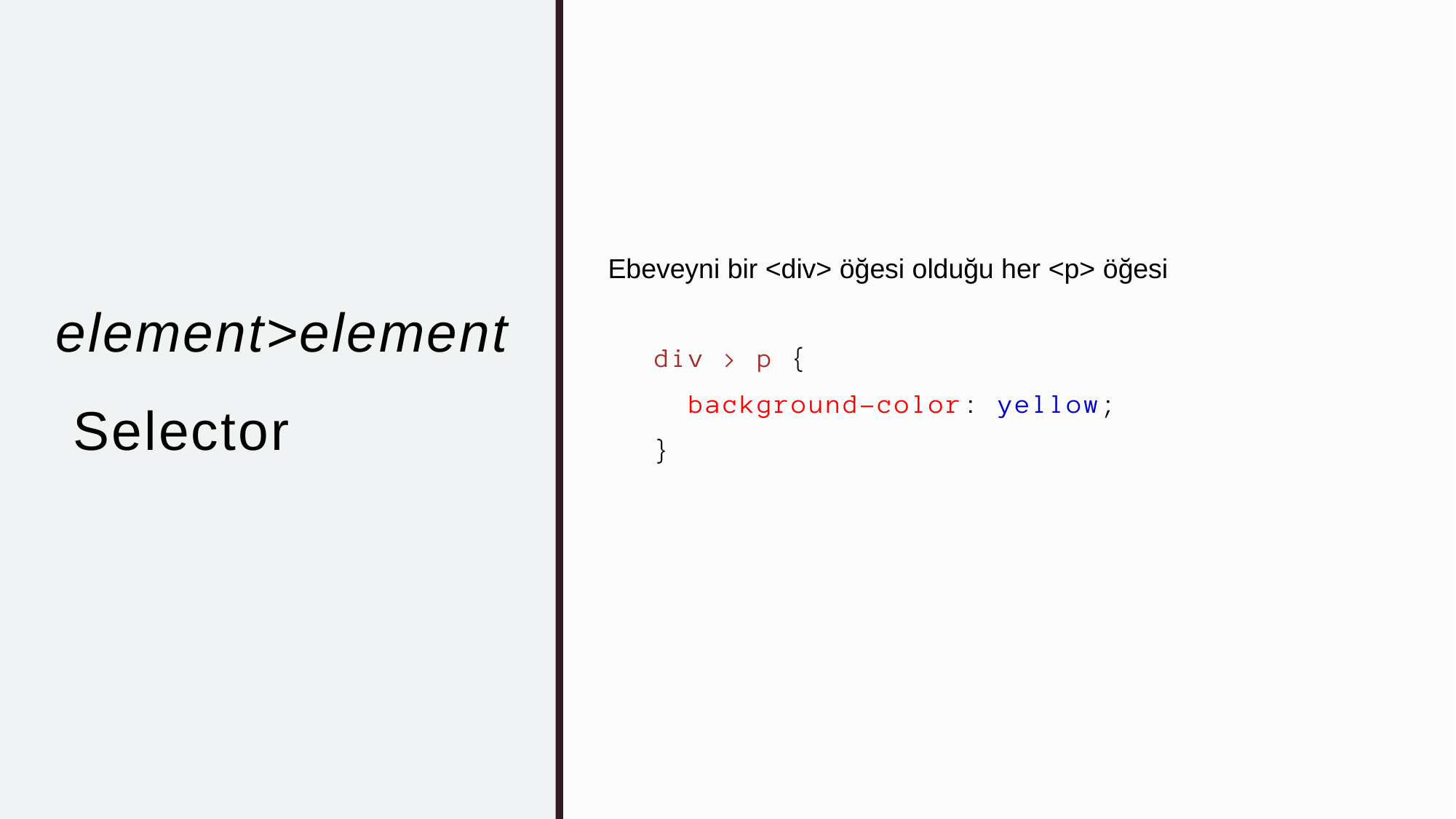

# element>element Selector
div > p {
  background-color: yellow;
}
Ebeveyni bir <div> öğesi olduğu her <p> öğesi